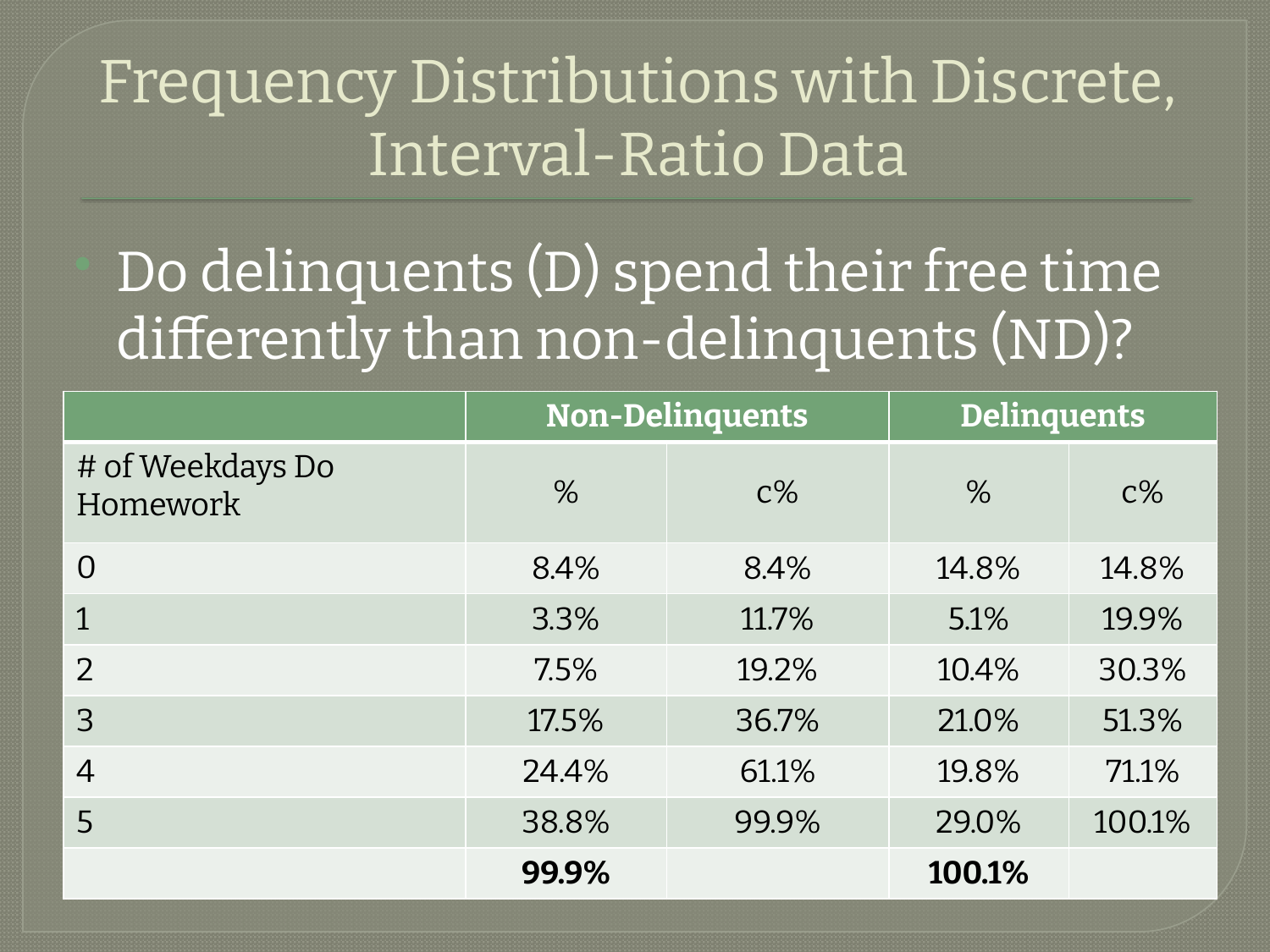

# Frequency Distributions with Discrete, Interval-Ratio Data
Do delinquents (D) spend their free time differently than non-delinquents (ND)?
|  | Non-Delinquents |  | Delinquents |  |
| --- | --- | --- | --- | --- |
| # of Weekdays Do Homework | % | c% | % | c% |
| 0 | 8.4% | 8.4% | 14.8% | 14.8% |
| 1 | 3.3% | 11.7% | 5.1% | 19.9% |
| 2 | 7.5% | 19.2% | 10.4% | 30.3% |
| 3 | 17.5% | 36.7% | 21.0% | 51.3% |
| 4 | 24.4% | 61.1% | 19.8% | 71.1% |
| 5 | 38.8% | 99.9% | 29.0% | 100.1% |
|  | 99.9% |  | 100.1% |  |